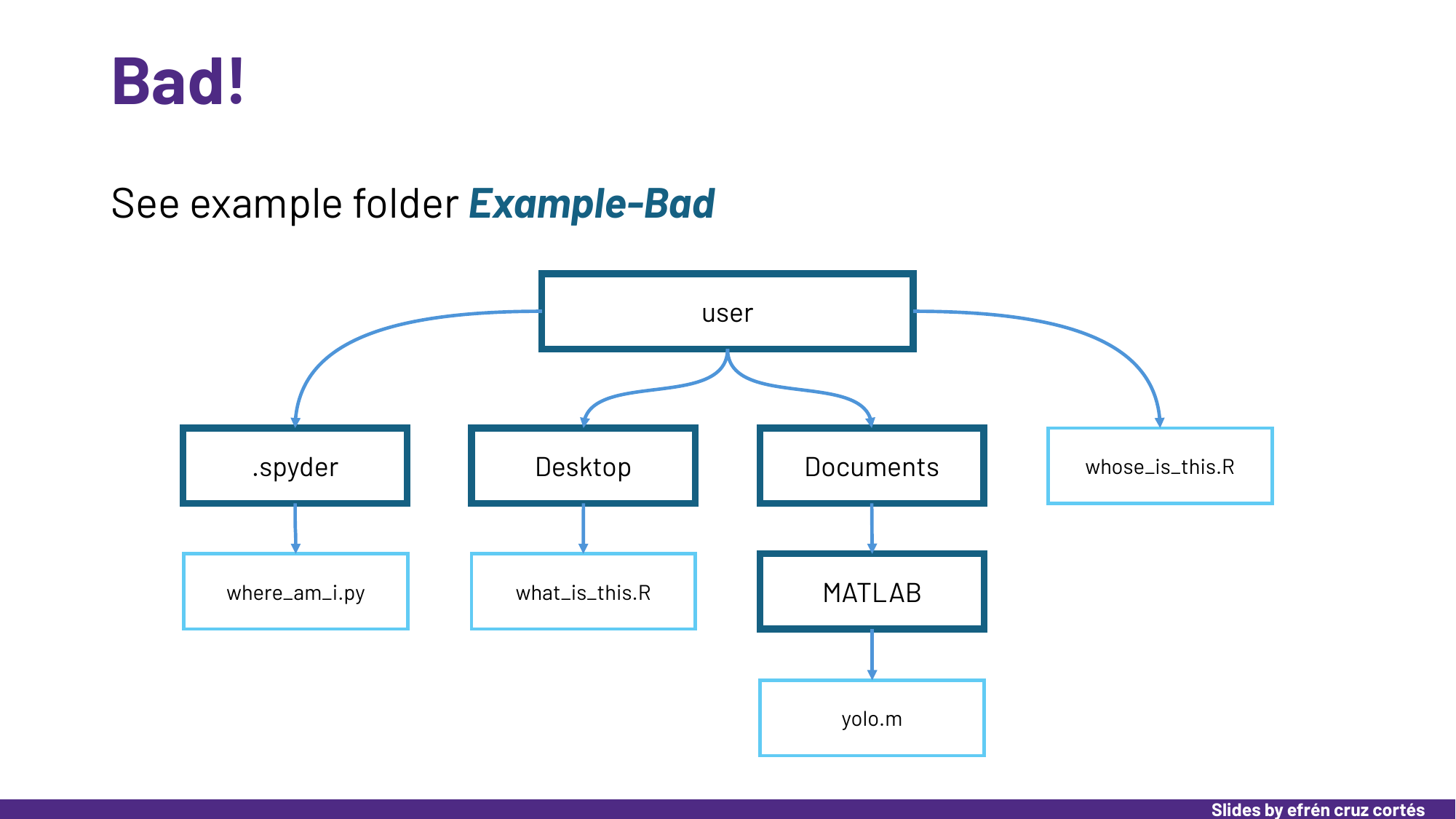

# Bad!
See example folder Example-Bad
user
.spyder
Desktop
Documents
whose_is_this.R
where_am_i.py
what_is_this.R
MATLAB
yolo.m